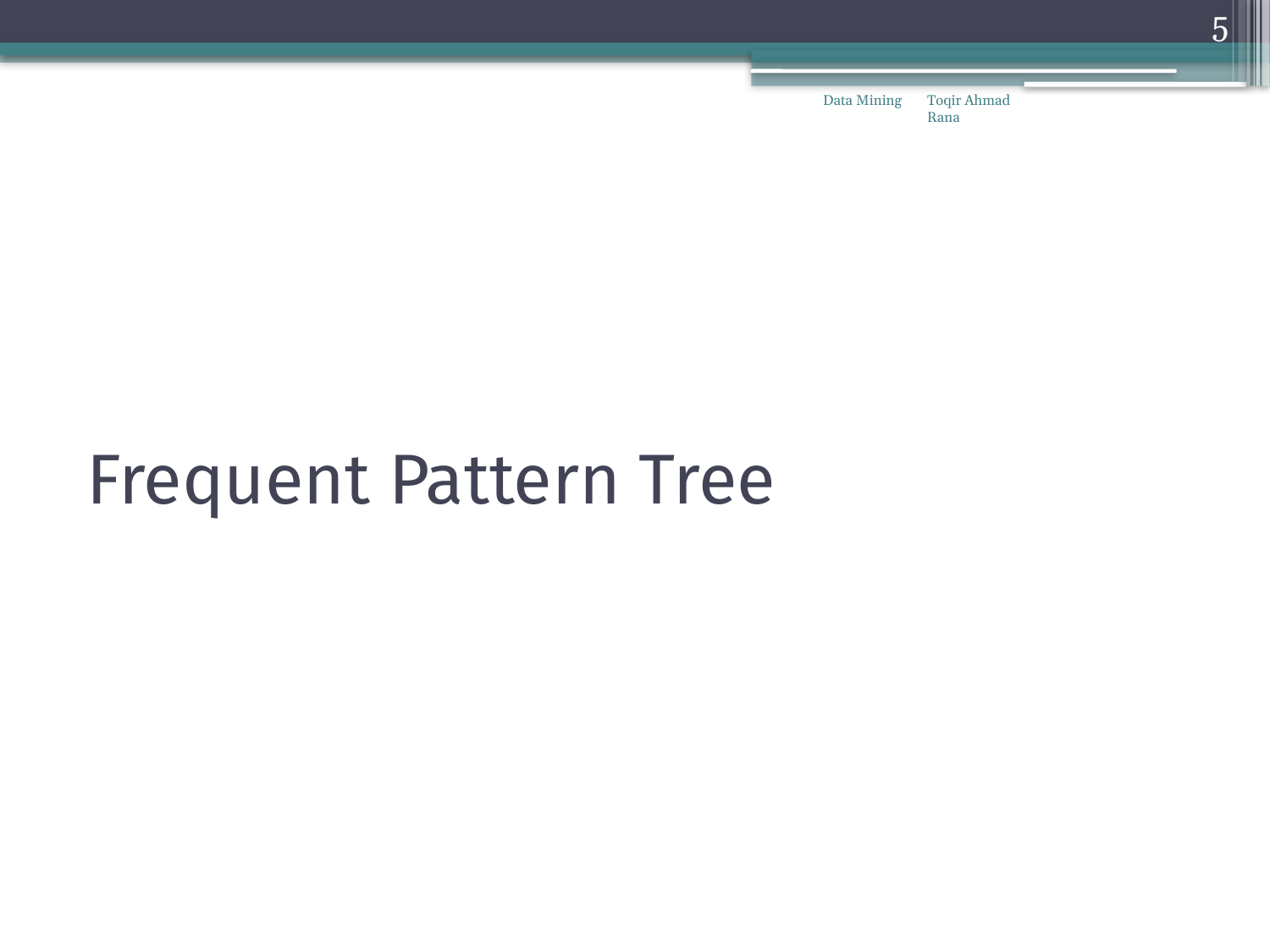

5
Data Mining
Toqir Ahmad Rana
# Frequent Pattern Tree